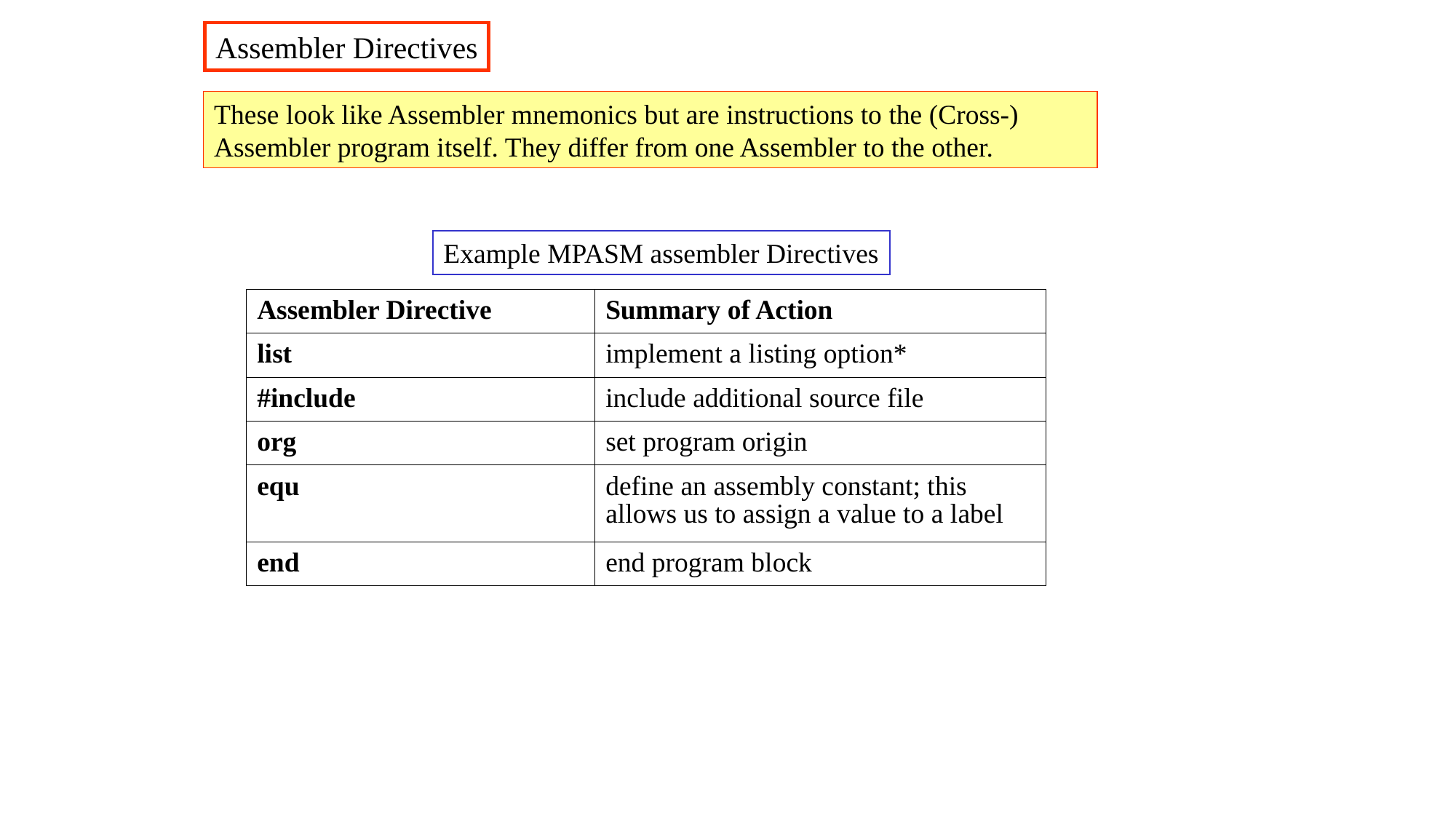

Assembler Directives
These look like Assembler mnemonics but are instructions to the (Cross-) Assembler program itself. They differ from one Assembler to the other.
Example MPASM assembler Directives
| Assembler Directive | Summary of Action |
| --- | --- |
| list | implement a listing option\* |
| #include | include additional source file |
| org | set program origin |
| equ | define an assembly constant; this allows us to assign a value to a label |
| end | end program block |